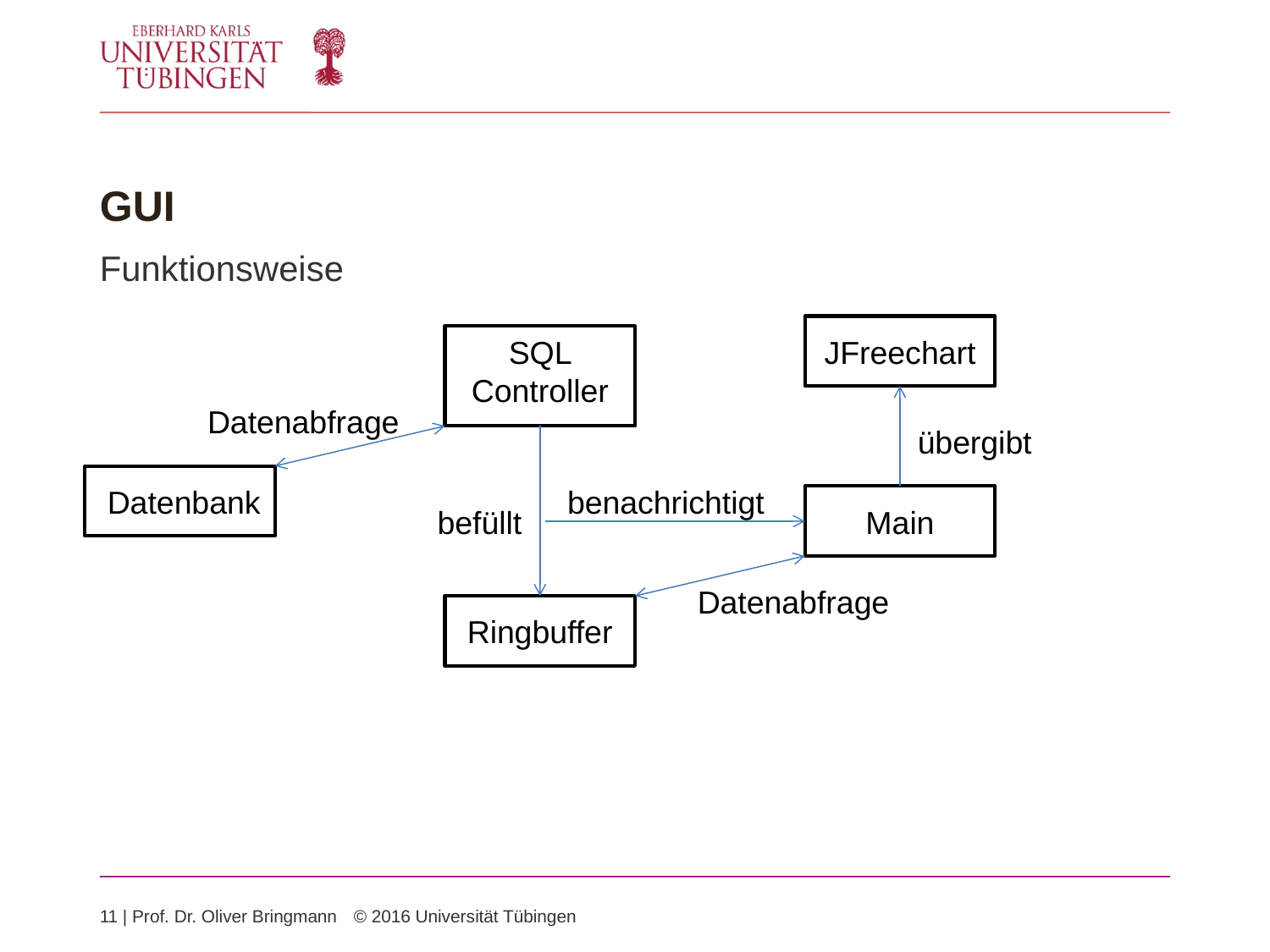

GUI
Funktionsweise

SQL Controller
JFreechart
Datenabfrage
übergibt

Datenbank
benachrichtigt

befüllt
Main
Datenabfrage

Ringbuffer